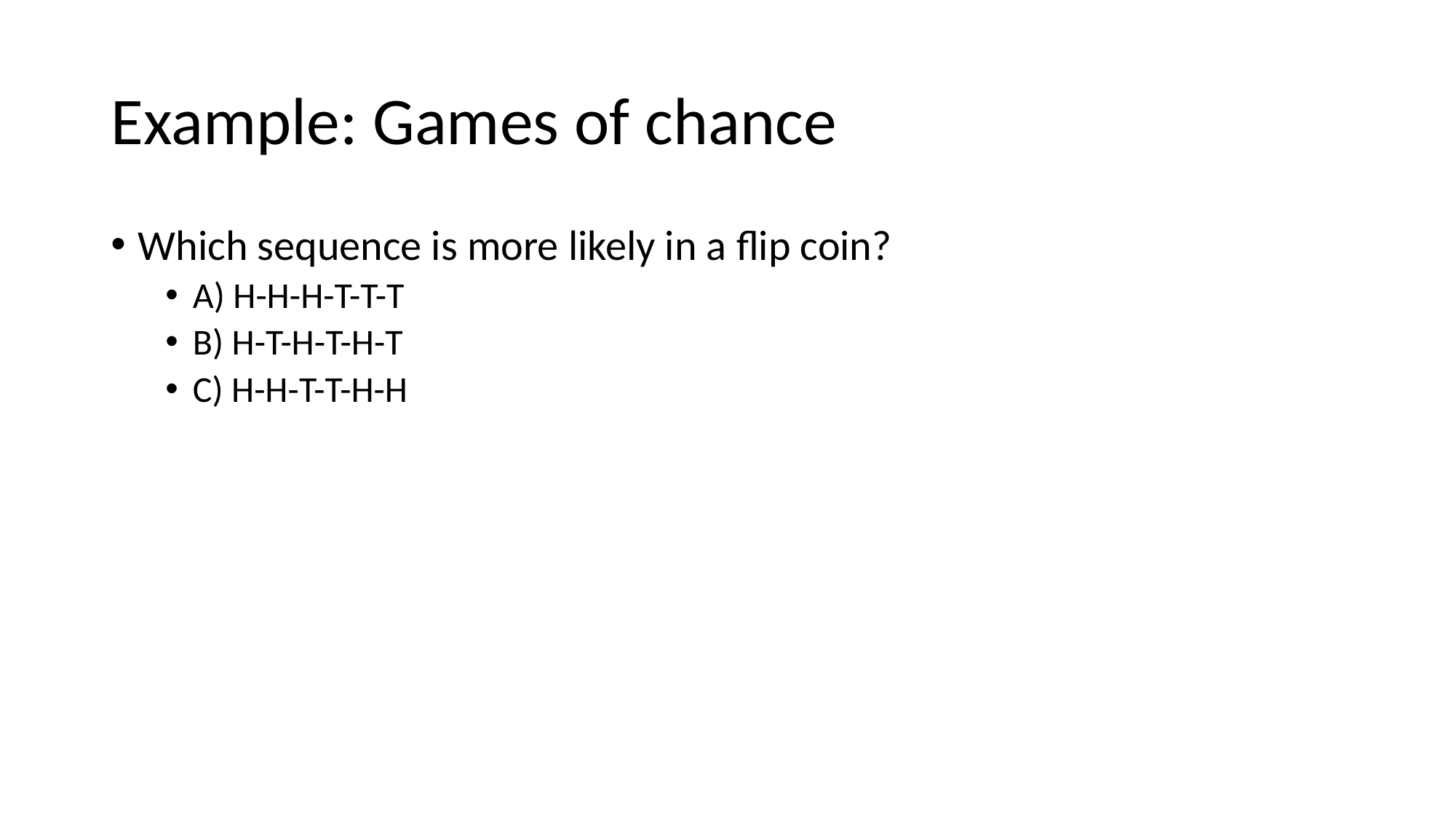

# Example: Games of chance
Which sequence is more likely in a flip coin?
A) H-H-H-T-T-T
B) H-T-H-T-H-T
C) H-H-T-T-H-H